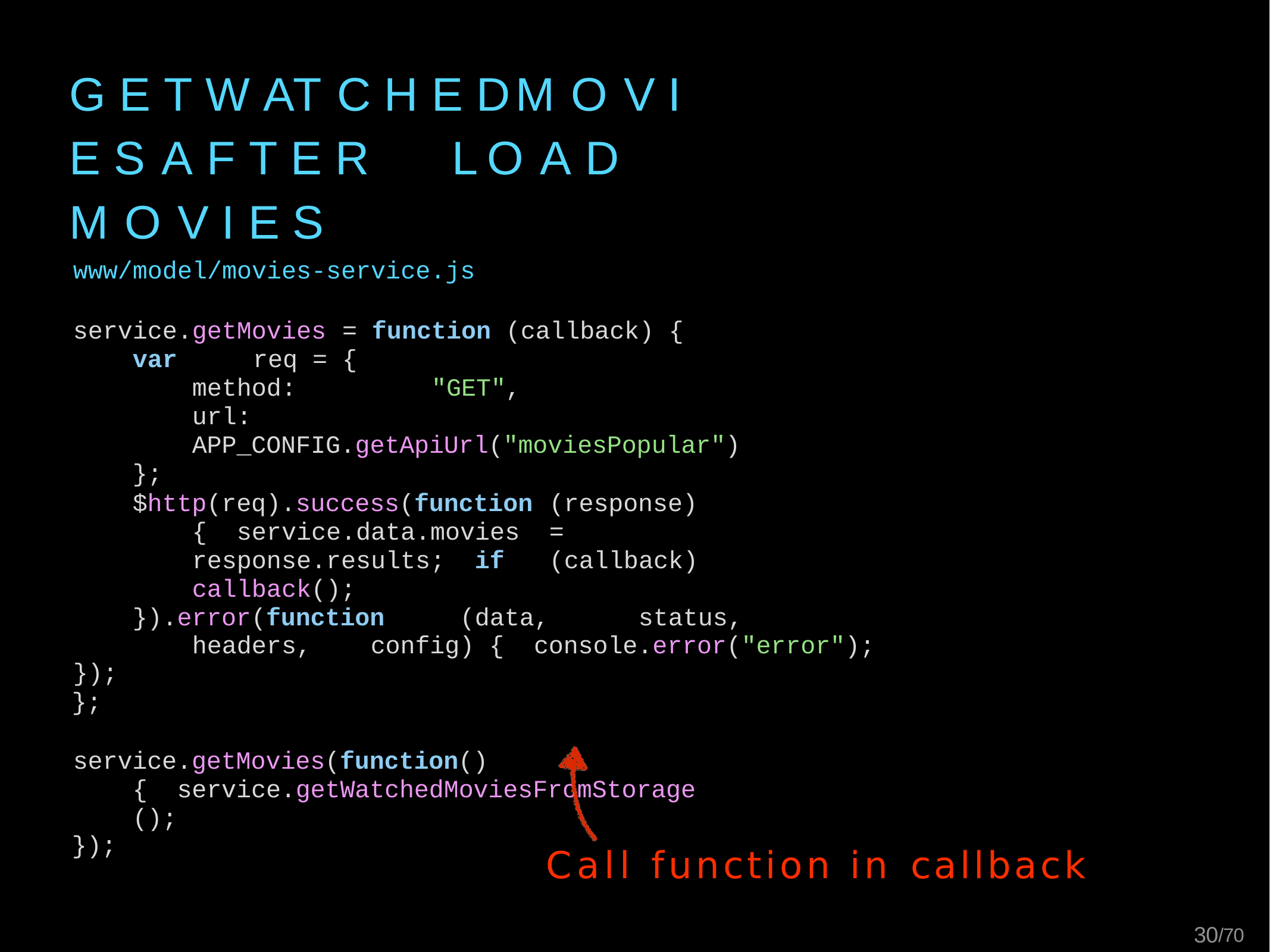

# G E T	W AT C H E D	M O V I E S  A F T E R	L O A D	M O V I E S
www/model/movies-service.js

service.getMovies	=	function	(callback) {
var	req	= {
method:	"GET",
url:	APP_CONFIG.getApiUrl("moviesPopular")
};
$http(req).success(function	(response) {  service.data.movies	=	response.results;  if	(callback)	callback();
}).error(function	(data,	status,	headers,	config) {  console.error("error");
});
};

service.getMovies(function(){  service.getWatchedMoviesFromStorage();
});

Call function in callback
30/70